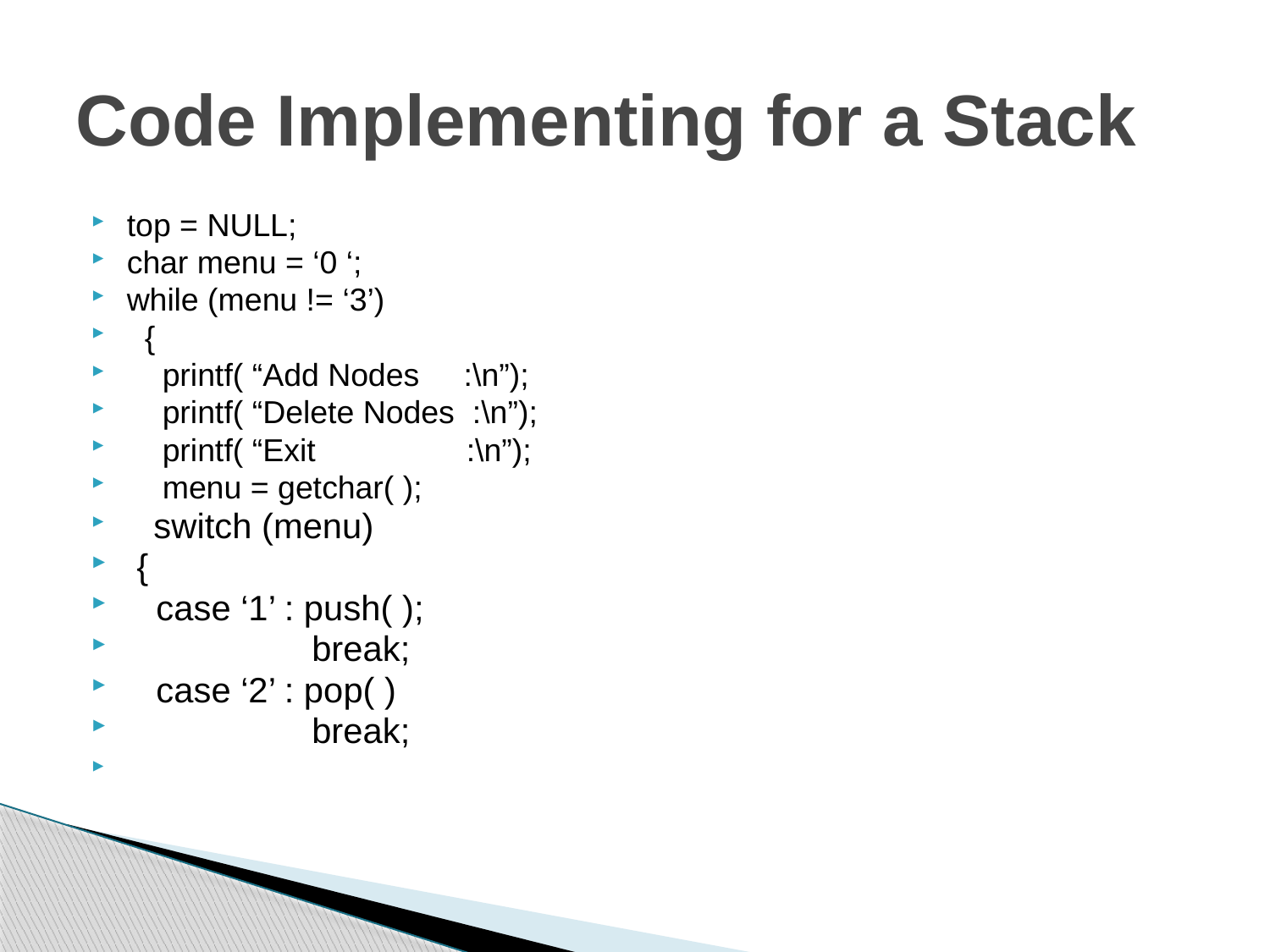

# Code Implementing for a Stack
top = NULL;
char menu = ‘0 ‘;
while (menu != ‘3’)
  {
    printf( “Add Nodes     :\n”);
    printf( “Delete Nodes  :\n”);
    printf( “Exit                 :\n”);
    menu = getchar( );
   switch (menu)
 {
   case ‘1’ : push( );
                   break;
   case ‘2’ : pop( )
                   break;